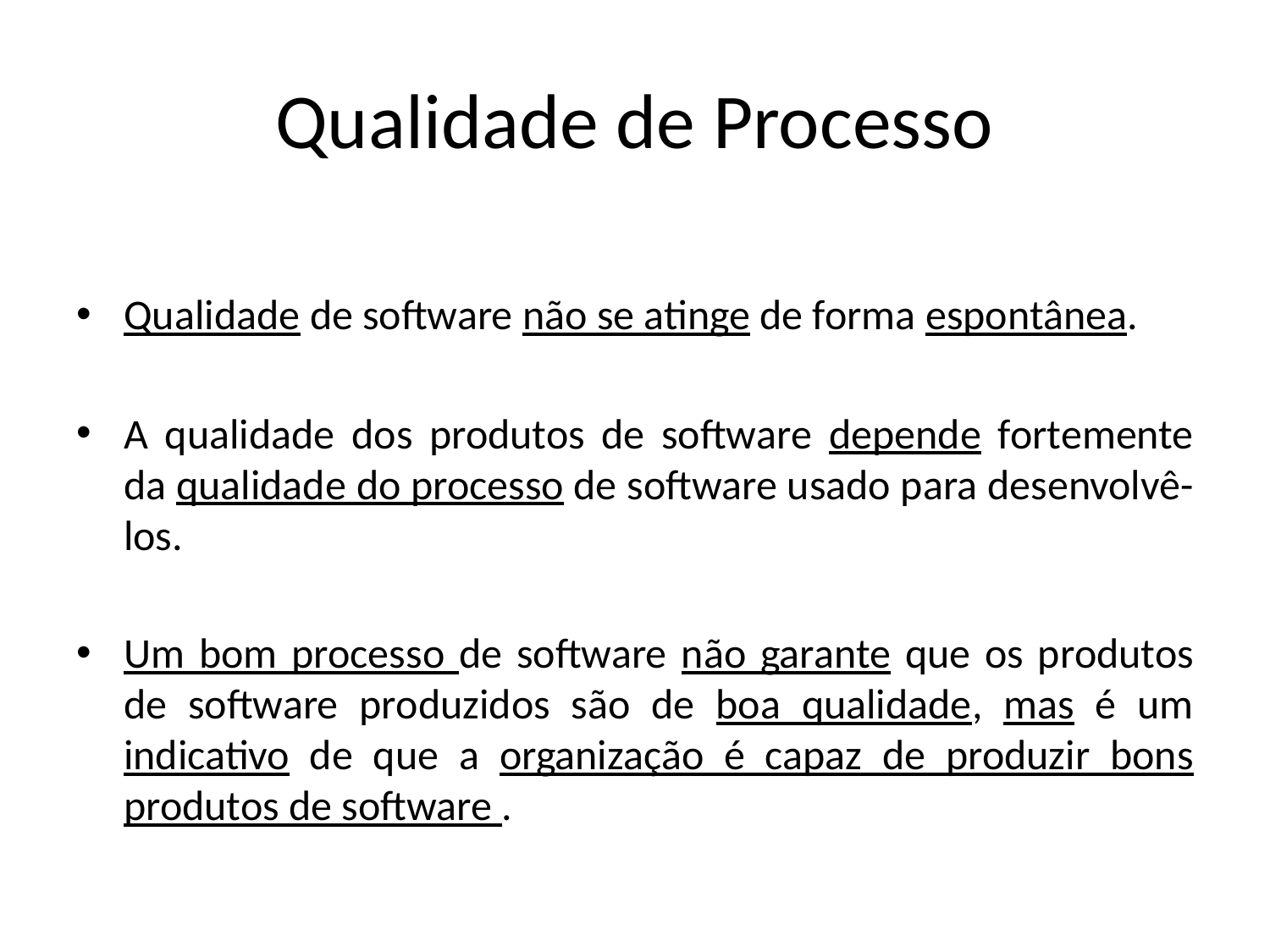

# Qualidade de Processo

Qualidade de software não se atinge de forma espontânea.

A qualidade dos produtos de software depende fortemente da qualidade do processo de software usado para desenvolvê-los.

Um bom processo de software não garante que os produtos de software produzidos são de boa qualidade, mas é um indicativo de que a organização é capaz de produzir bons produtos de software .